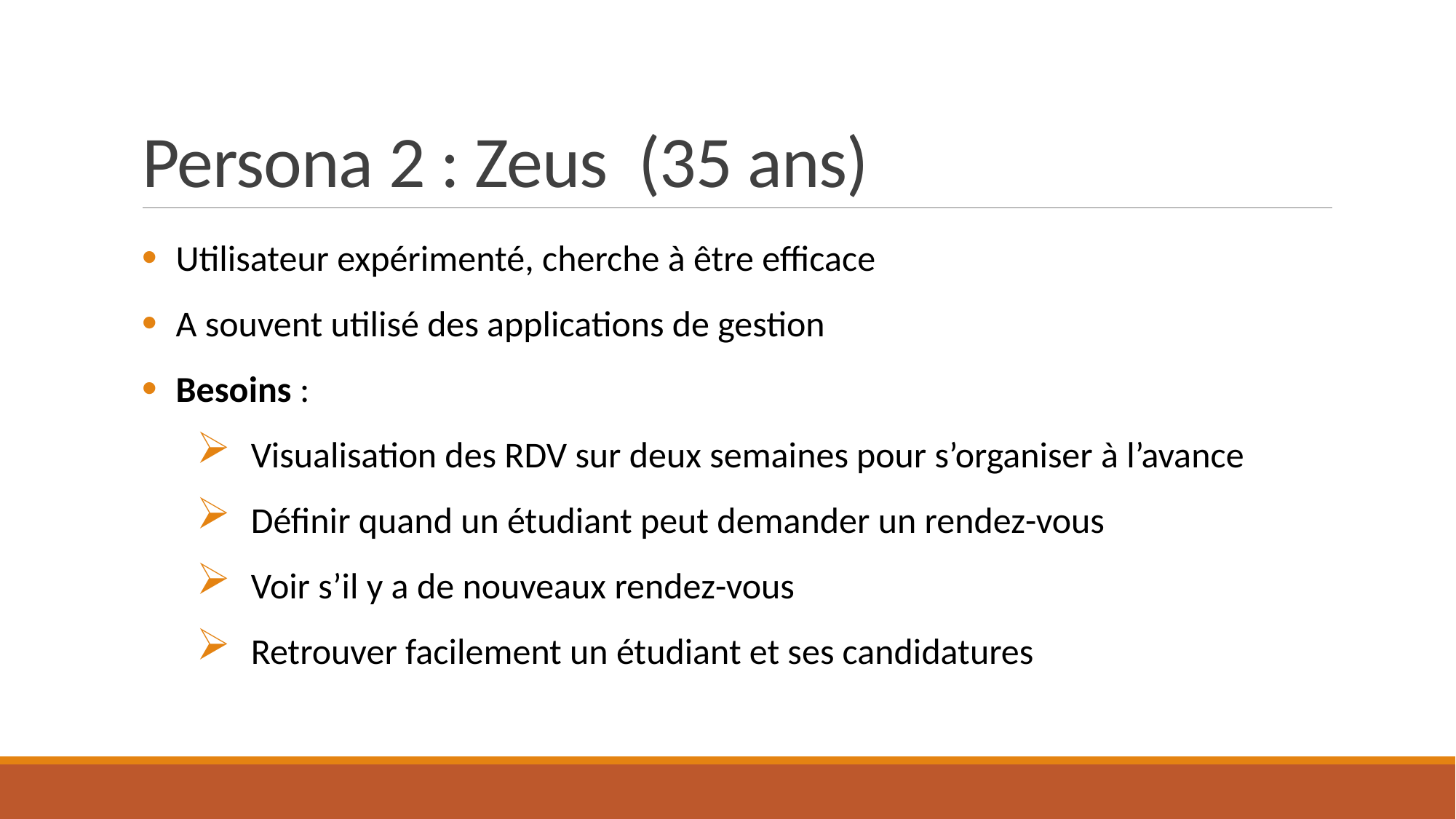

# Persona 2 : Zeus  (35 ans)
Utilisateur expérimenté, cherche à être efficace
A souvent utilisé des applications de gestion
Besoins :
Visualisation des RDV sur deux semaines pour s’organiser à l’avance
Définir quand un étudiant peut demander un rendez-vous
Voir s’il y a de nouveaux rendez-vous
Retrouver facilement un étudiant et ses candidatures